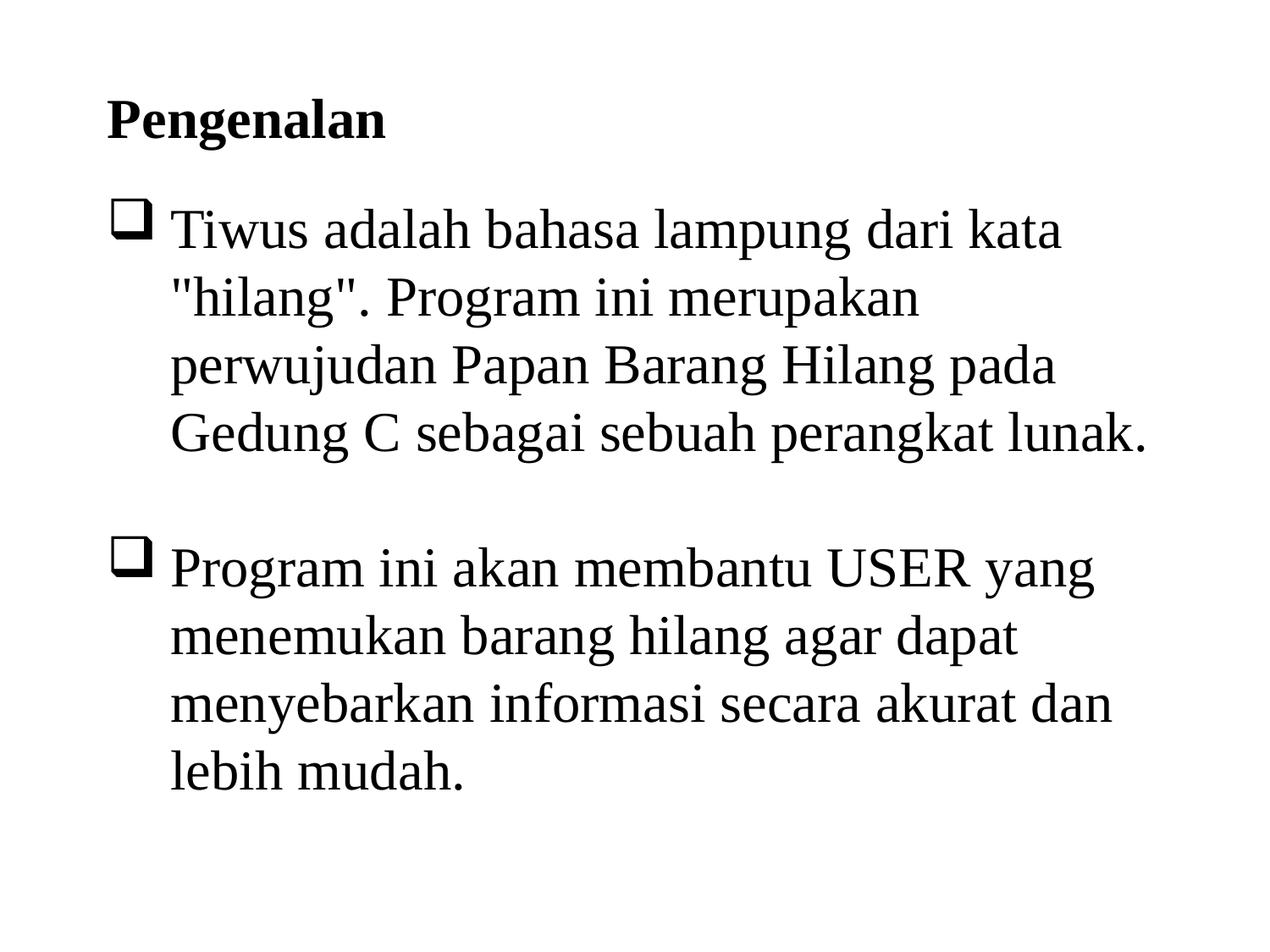

Pengenalan

Tiwus adalah bahasa lampung dari kata "hilang". Program ini merupakan perwujudan Papan Barang Hilang pada Gedung C sebagai sebuah perangkat lunak.
Program ini akan membantu USER yang menemukan barang hilang agar dapat menyebarkan informasi secara akurat dan lebih mudah.